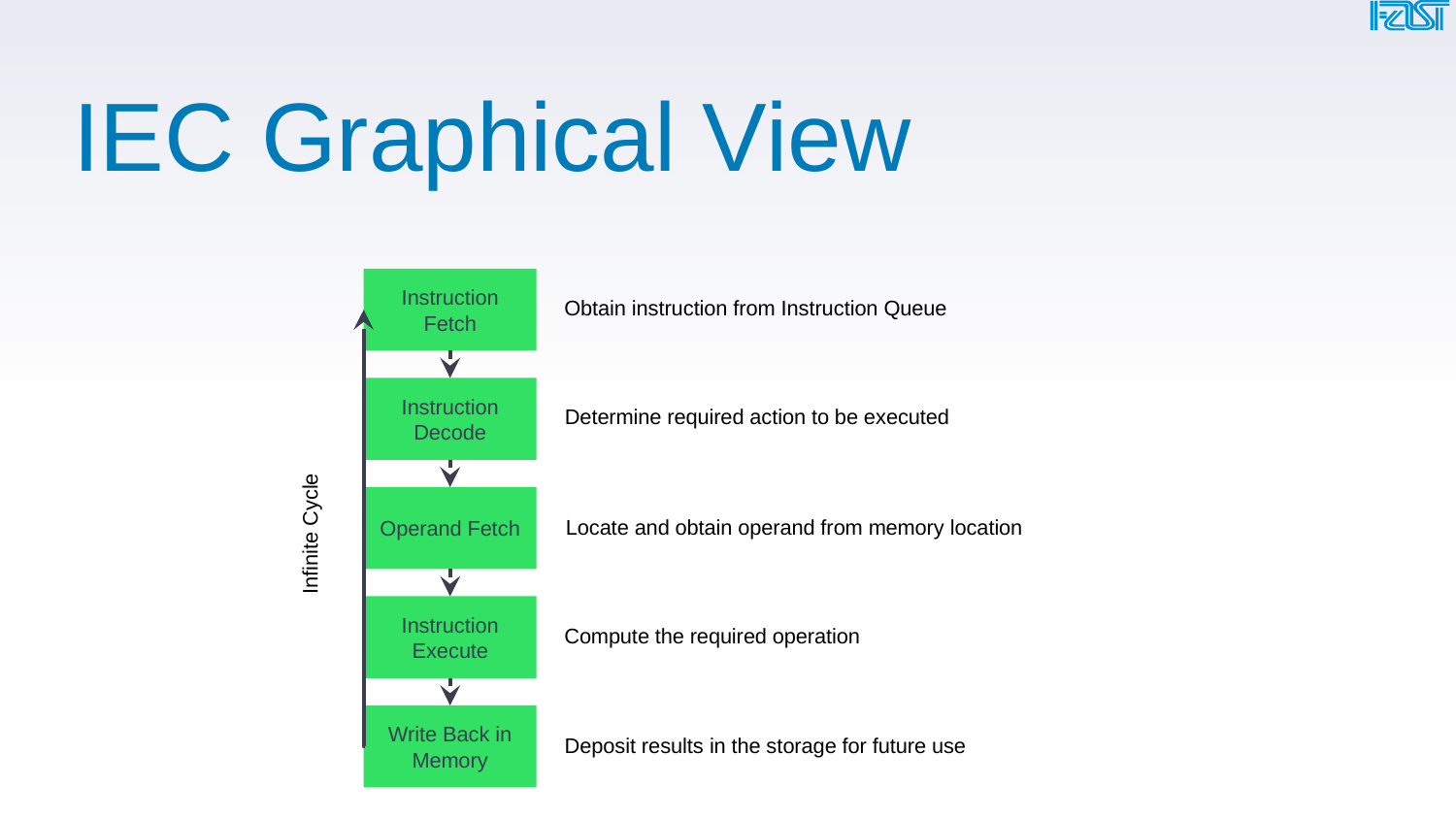

# IEC Graphical View
Instruction Fetch
Obtain instruction from Instruction Queue
Instruction Decode
Determine required action to be executed
Operand Fetch
Locate and obtain operand from memory location
Infinite Cycle
Instruction Execute
Compute the required operation
Write Back in Memory
Deposit results in the storage for future use
46